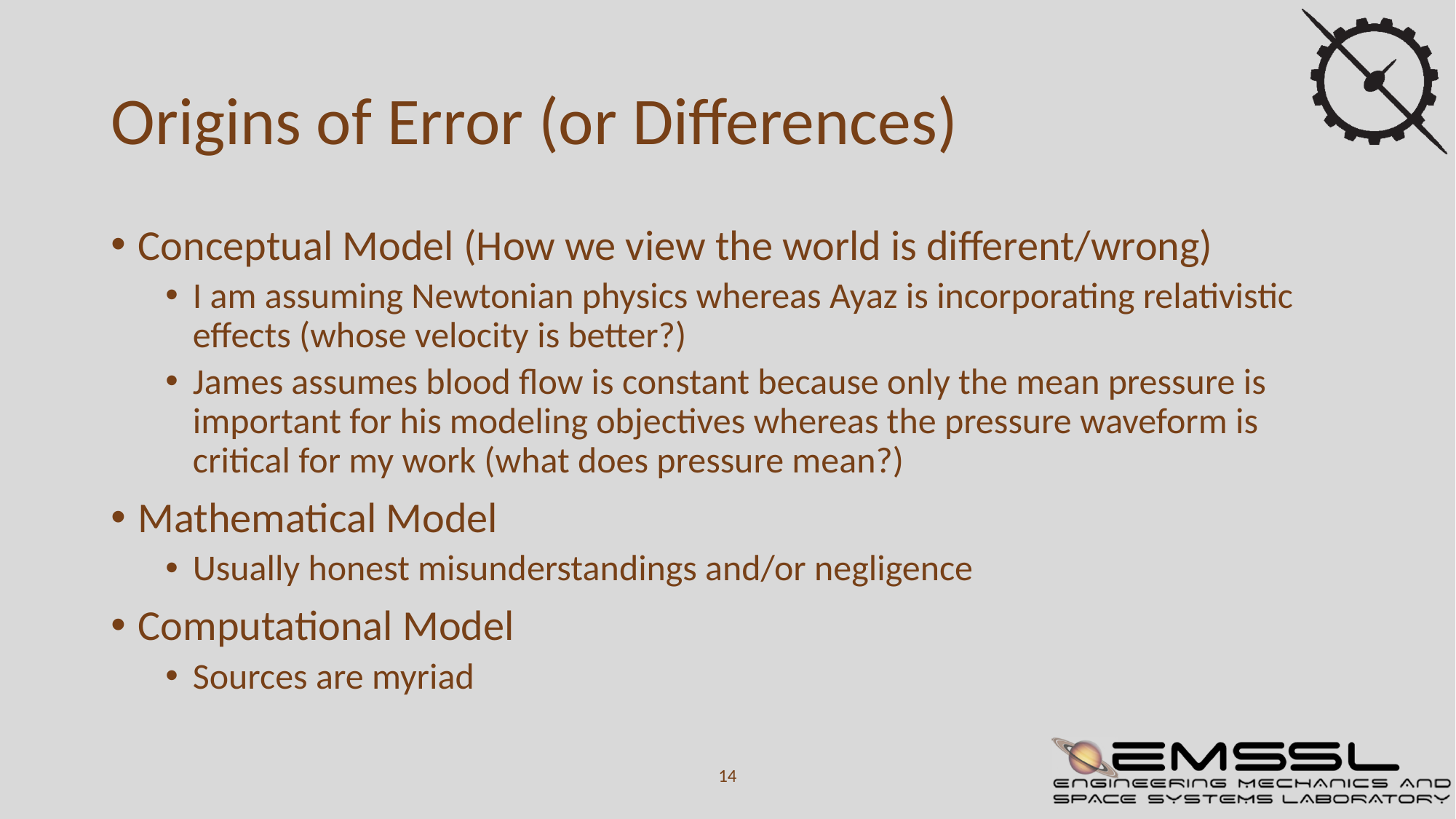

# Origins of Error (or Differences)
Conceptual Model (How we view the world is different/wrong)
I am assuming Newtonian physics whereas Ayaz is incorporating relativistic effects (whose velocity is better?)
James assumes blood flow is constant because only the mean pressure is important for his modeling objectives whereas the pressure waveform is critical for my work (what does pressure mean?)
Mathematical Model
Usually honest misunderstandings and/or negligence
Computational Model
Sources are myriad
14